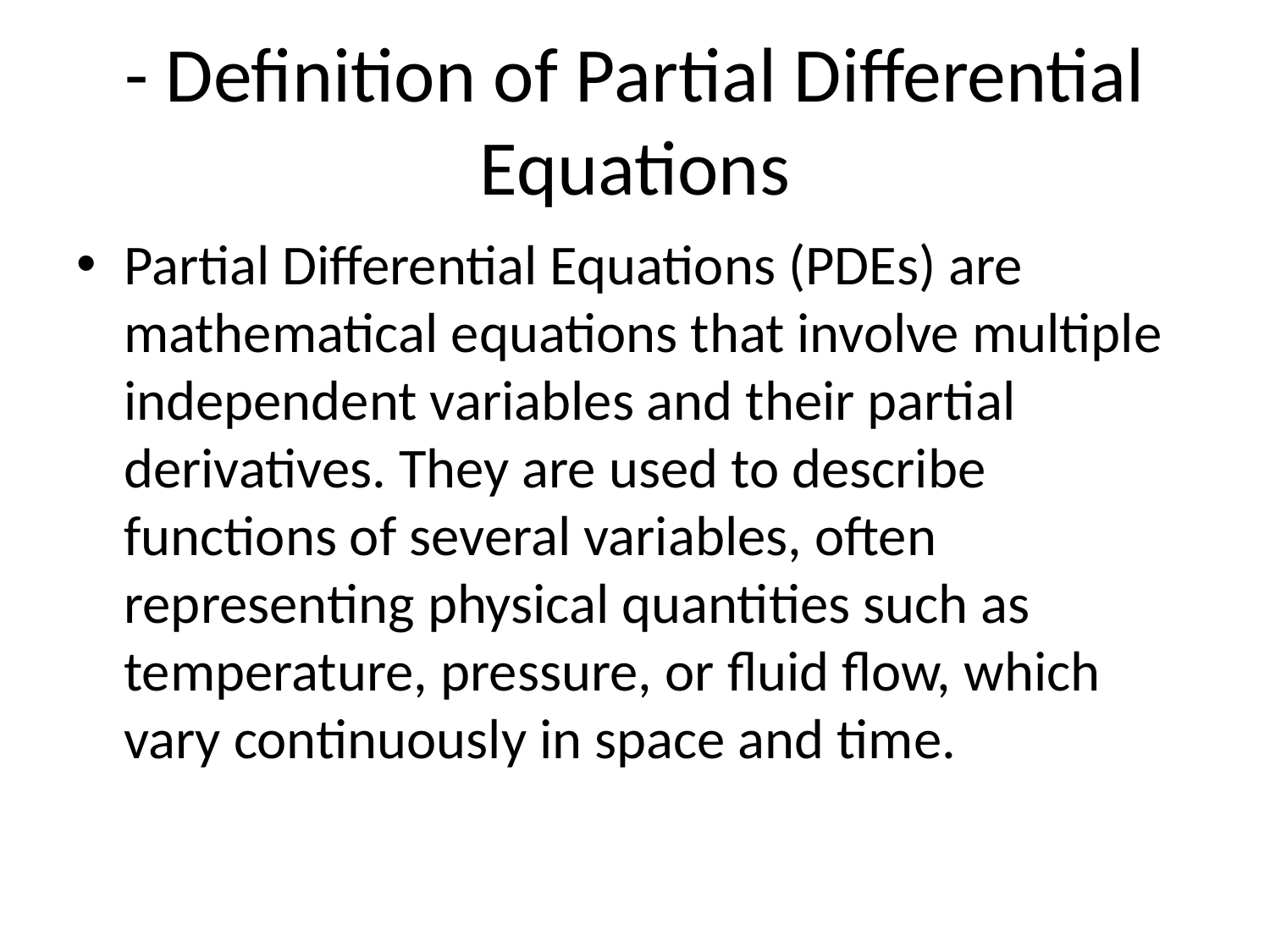

# - Definition of Partial Differential Equations
Partial Differential Equations (PDEs) are mathematical equations that involve multiple independent variables and their partial derivatives. They are used to describe functions of several variables, often representing physical quantities such as temperature, pressure, or fluid flow, which vary continuously in space and time.